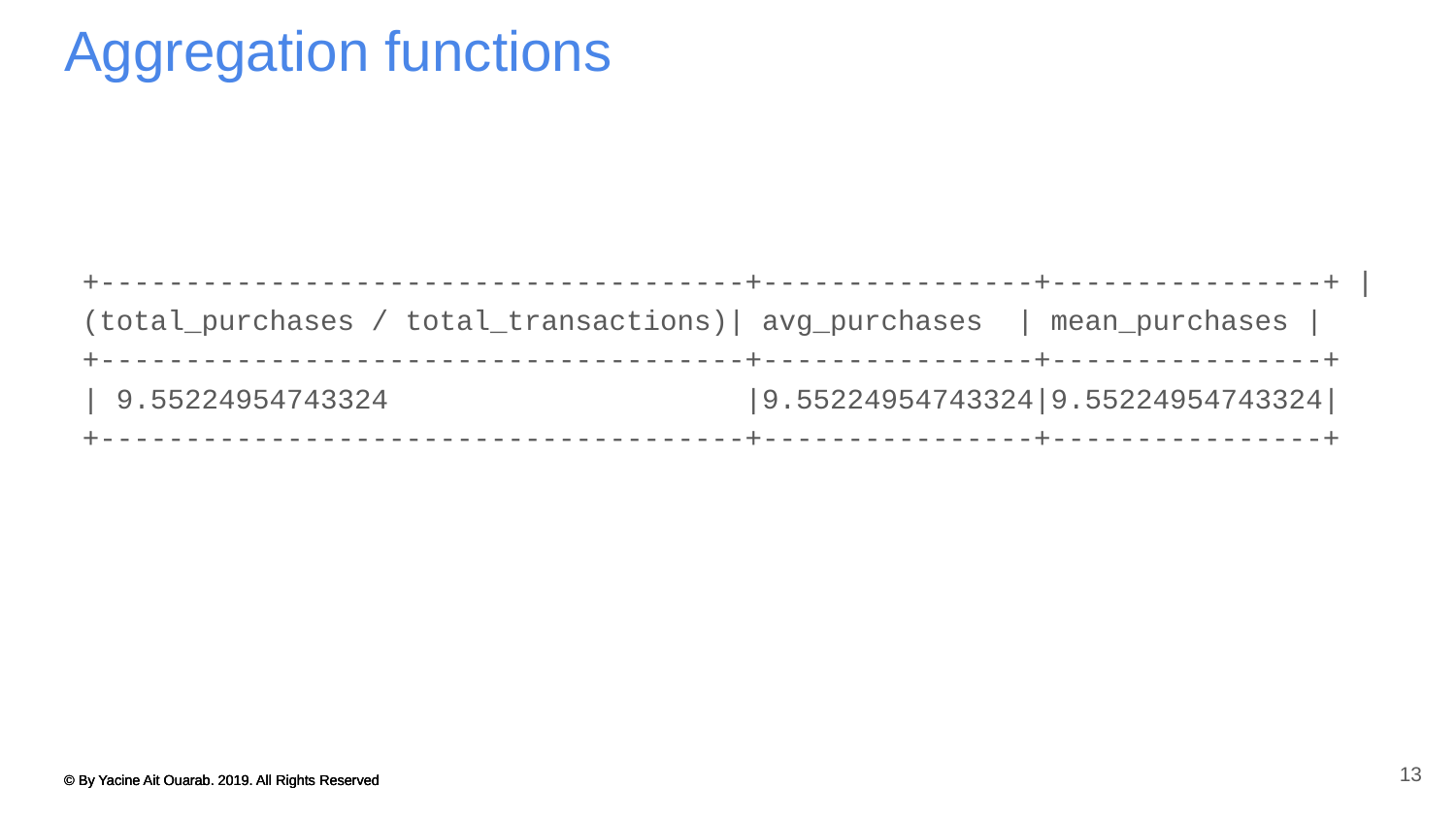

# Aggregation functions

+--------------------------------------+----------------+----------------+ |(total_purchases / total_transactions)| avg_purchases  | mean_purchases |
+--------------------------------------+----------------+----------------+
| 9.55224954743324                     |9.55224954743324|9.55224954743324|
+--------------------------------------+----------------+----------------+

13